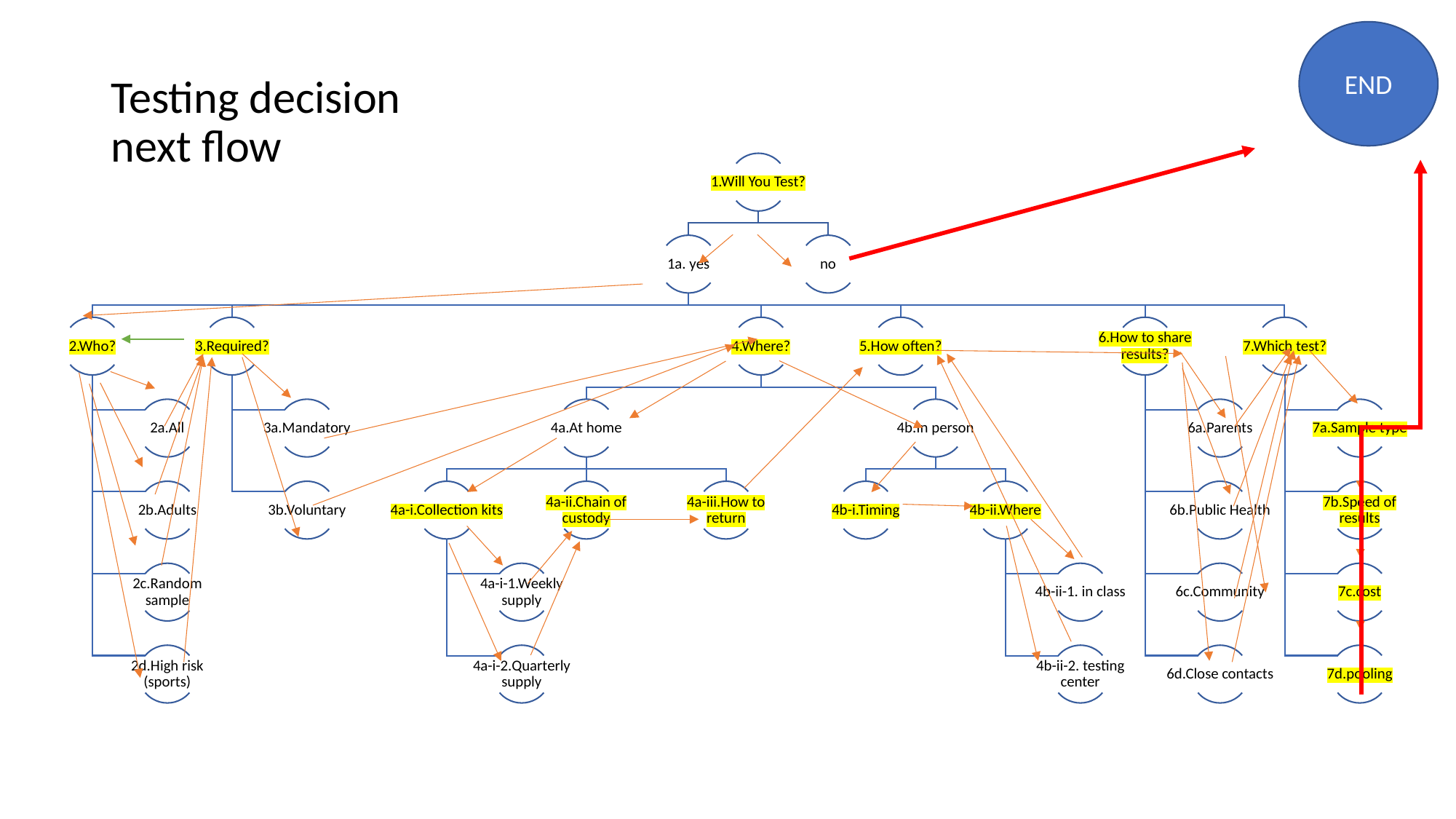

END
# Testing decision next flow
1.Will You Test?
1a. yes
2.Who?
2a.All
2b.Adults
2c.Random sample
2d.High risk (sports)
3.Required?
3a.Mandatory
3b.Voluntary
4.Where?
4a.At home
4a-i.Collection kits
4a-i-1.Weekly supply
4a-i-2.Quarterly supply
4a-ii.Chain of custody
4a-iii.How to return
4b.In person
4b-i.Timing
4b-ii.Where
4b-ii-1. in class
4b-ii-2. testing center
5.How often?
6.How to share results?
6a.Parents
6b.Public Health
6c.Community
6d.Close contacts
7.Which test?
7a.Sample type
7b.Speed of results
7c.cost
7d.pooling
no